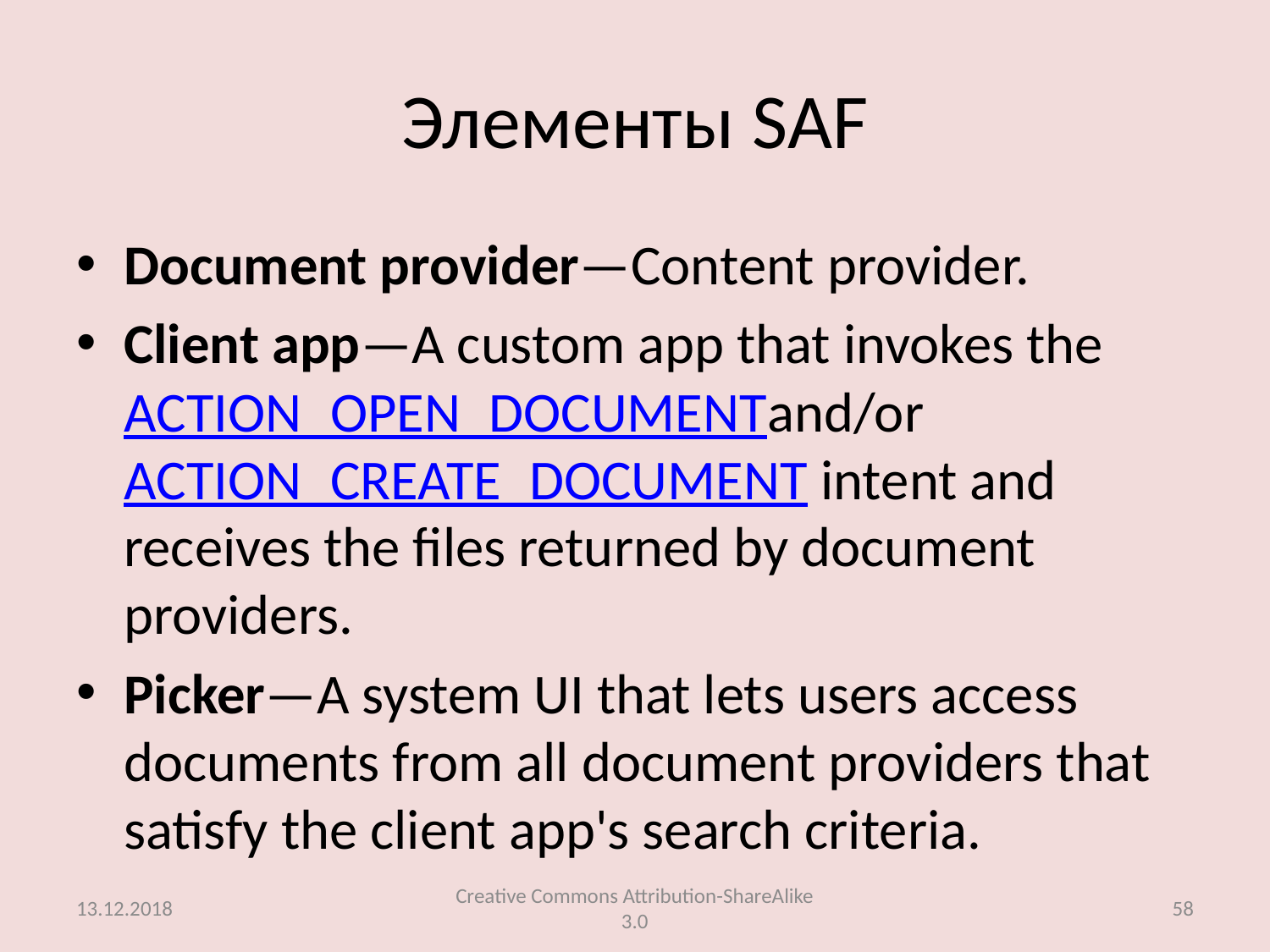

# Элементы SAF
Document provider—Content provider.
Client app—A custom app that invokes the ACTION_OPEN_DOCUMENTand/or ACTION_CREATE_DOCUMENT intent and receives the files returned by document providers.
Picker—A system UI that lets users access documents from all document providers that satisfy the client app's search criteria.

13.12.2018
Creative Commons Attribution-ShareAlike 3.0
58